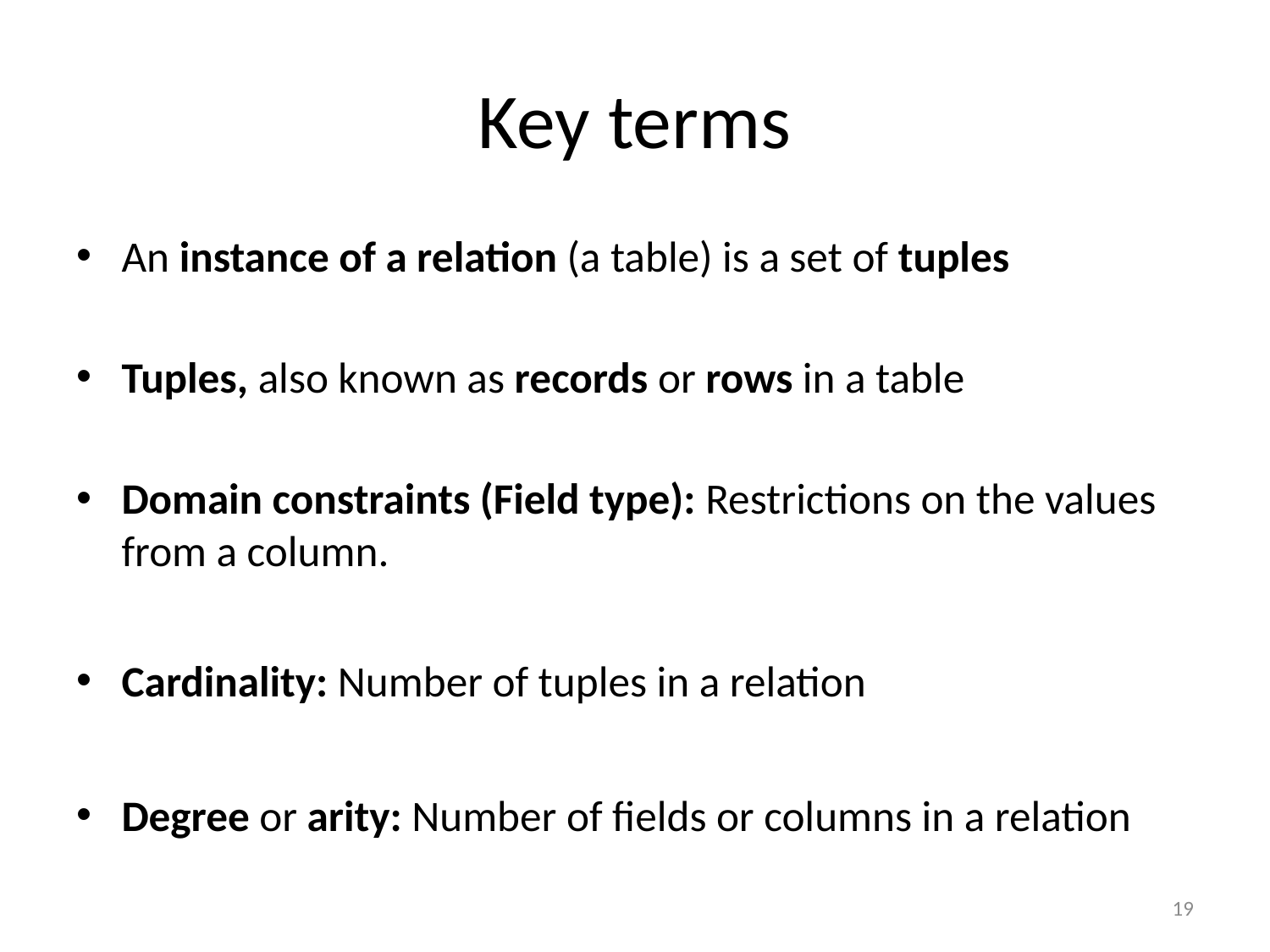

# Key terms
An instance of a relation (a table) is a set of tuples

Tuples, also known as records or rows in a table

Domain constraints (Field type): Restrictions on the values from a column.

Cardinality: Number of tuples in a relation

Degree or arity: Number of fields or columns in a relation

19